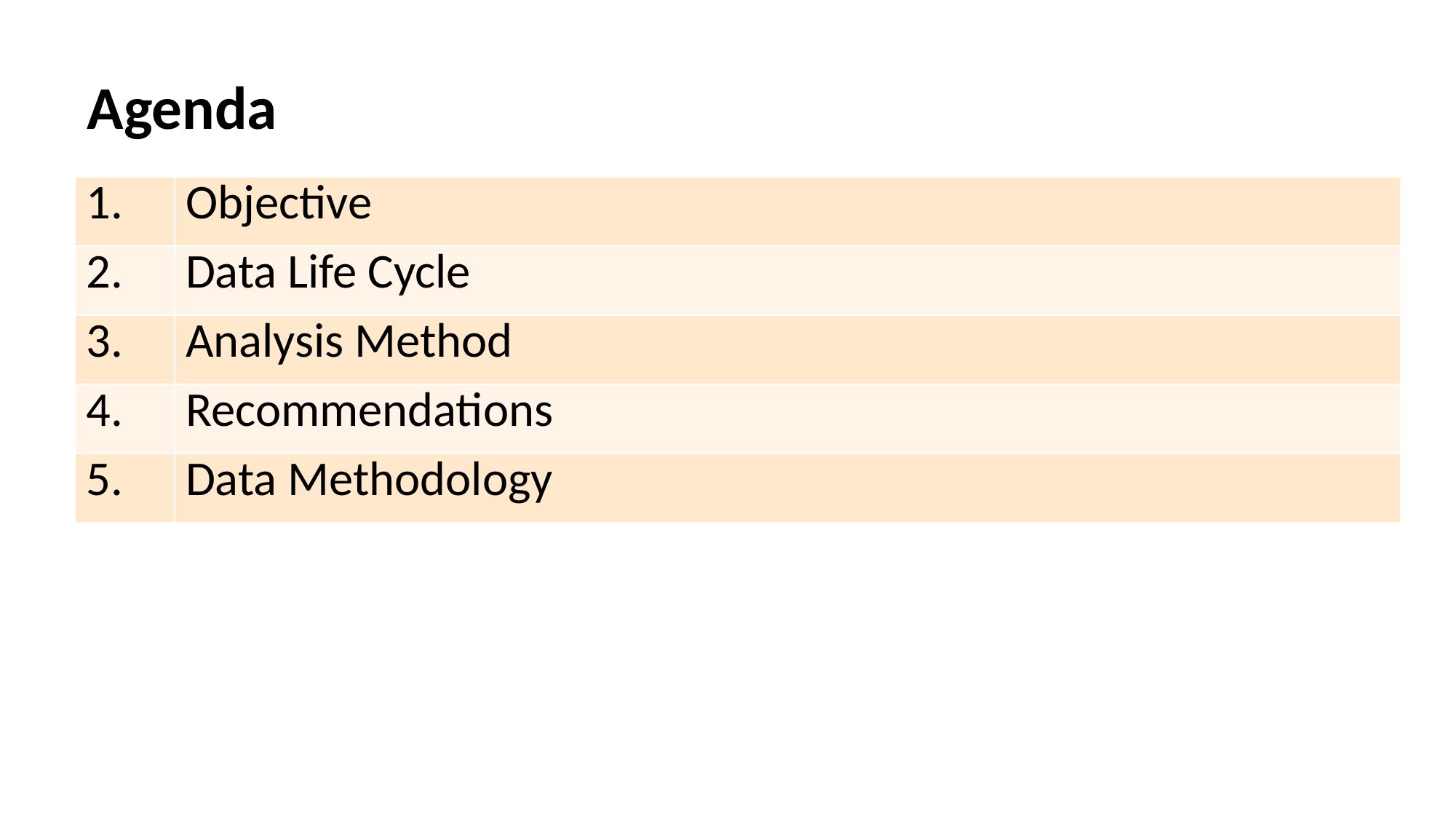

Agenda
| 1. | Objective |
| --- | --- |
| 2. | Data Life Cycle |
| 3. | Analysis Method |
| 4. | Recommendations |
| 5. | Data Methodology |